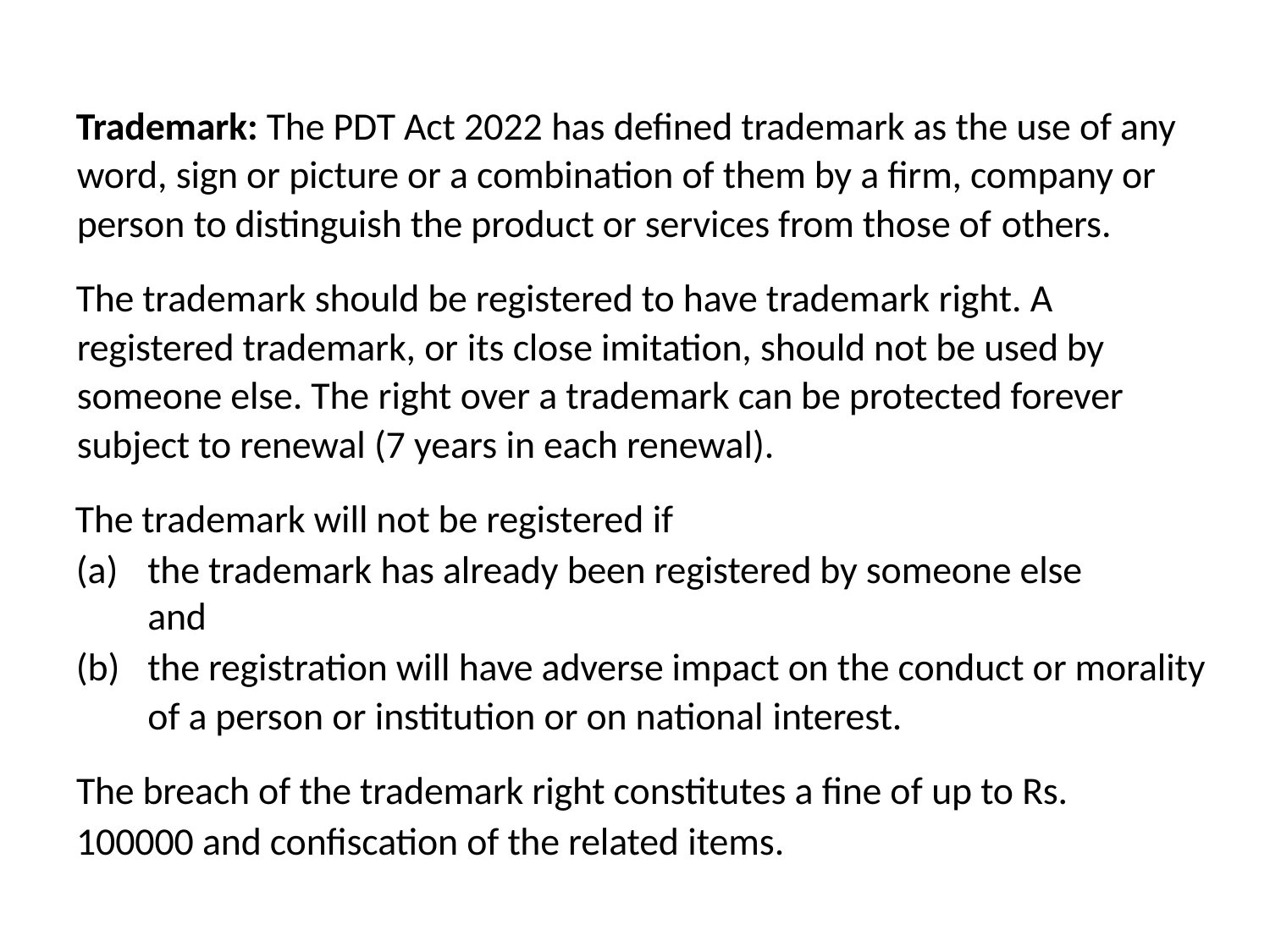

Trademark: The PDT Act 2022 has defined trademark as the use of any  word, sign or picture or a combination of them by a firm, company or  person to distinguish the product or services from those of others.
The trademark should be registered to have trademark right. A  registered trademark, or its close imitation, should not be used by  someone else. The right over a trademark can be protected forever  subject to renewal (7 years in each renewal).
The trademark will not be registered if
the trademark has already been registered by someone else and
the registration will have adverse impact on the conduct or morality  of a person or institution or on national interest.
The breach of the trademark right constitutes a fine of up to Rs.  100000 and confiscation of the related items.